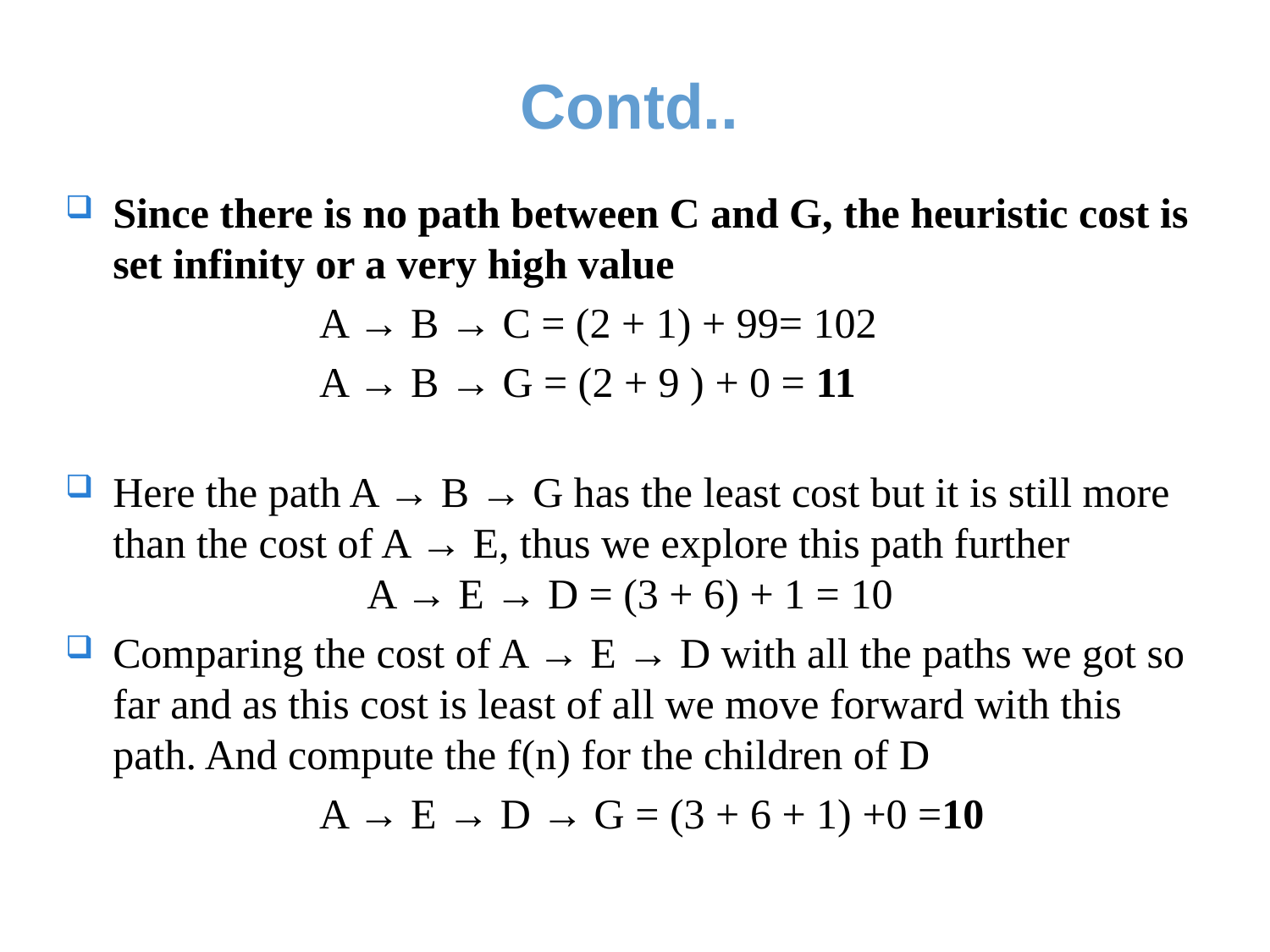

# Contd..
Since there is no path between C and G, the heuristic cost is set infinity or a very high value
		A → B → C = (2 + 1) + 99= 102
		A → B → G = (2 + 9 ) + 0 = 11
Here the path A → B → G has the least cost but it is still more than the cost of A → E, thus we explore this path further
		A → E → D = (3 + 6) + 1 = 10
Comparing the cost of A → E → D with all the paths we got so far and as this cost is least of all we move forward with this path. And compute the f(n) for the children of D
		A → E → D → G = (3 + 6 + 1) +0 =10